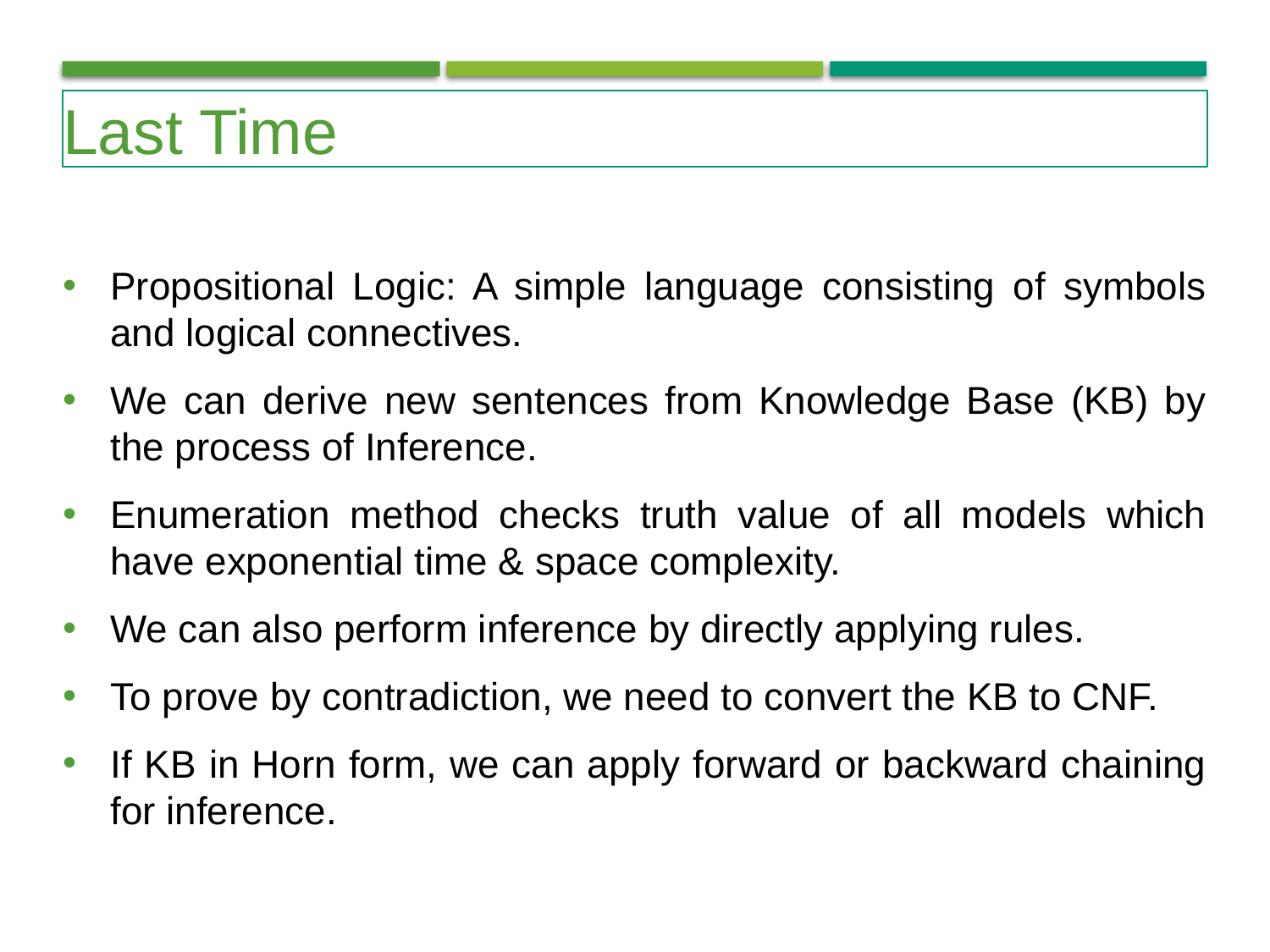

Last Time
Propositional Logic: A simple language consisting of symbols and logical connectives.
We can derive new sentences from Knowledge Base (KB) by the process of Inference.
Enumeration method checks truth value of all models which have exponential time & space complexity.
We can also perform inference by directly applying rules.
To prove by contradiction, we need to convert the KB to CNF.
If KB in Horn form, we can apply forward or backward chaining for inference.